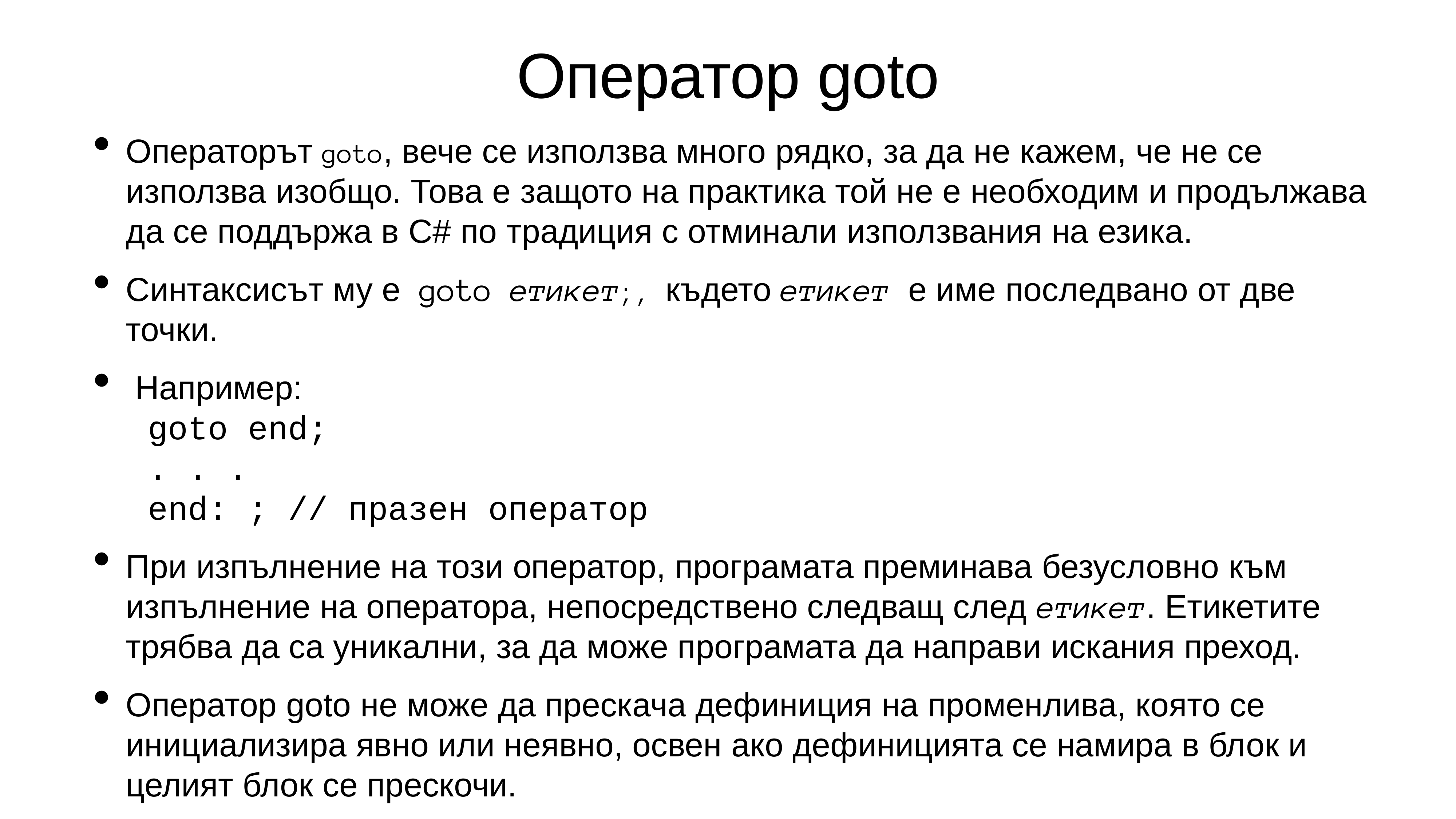

# Оператор goto
Операторът goto, вече се използва много рядко, за да не кажем, че не се използва изобщо. Това е защото на практика той не е необходим и продължава да се поддържа в C# по традиция с отминали използвания на езика.
Синтаксисът му е  goto етикет;, където етикет е име последвано от две точки.
 Например:
	goto end;
	. . .
	end: ; // празен оператор
При изпълнение на този оператор, програмата преминава безусловно към изпълнение на оператора, непосредствено следващ след етикет. Етикетите трябва да са уникални, за да може програмата да направи искания преход.
Оператор goto не може да прескача дефиниция на променлива, която се инициализира явно или неявно, освен ако дефиницията се намира в блок и целият блок се прескочи.